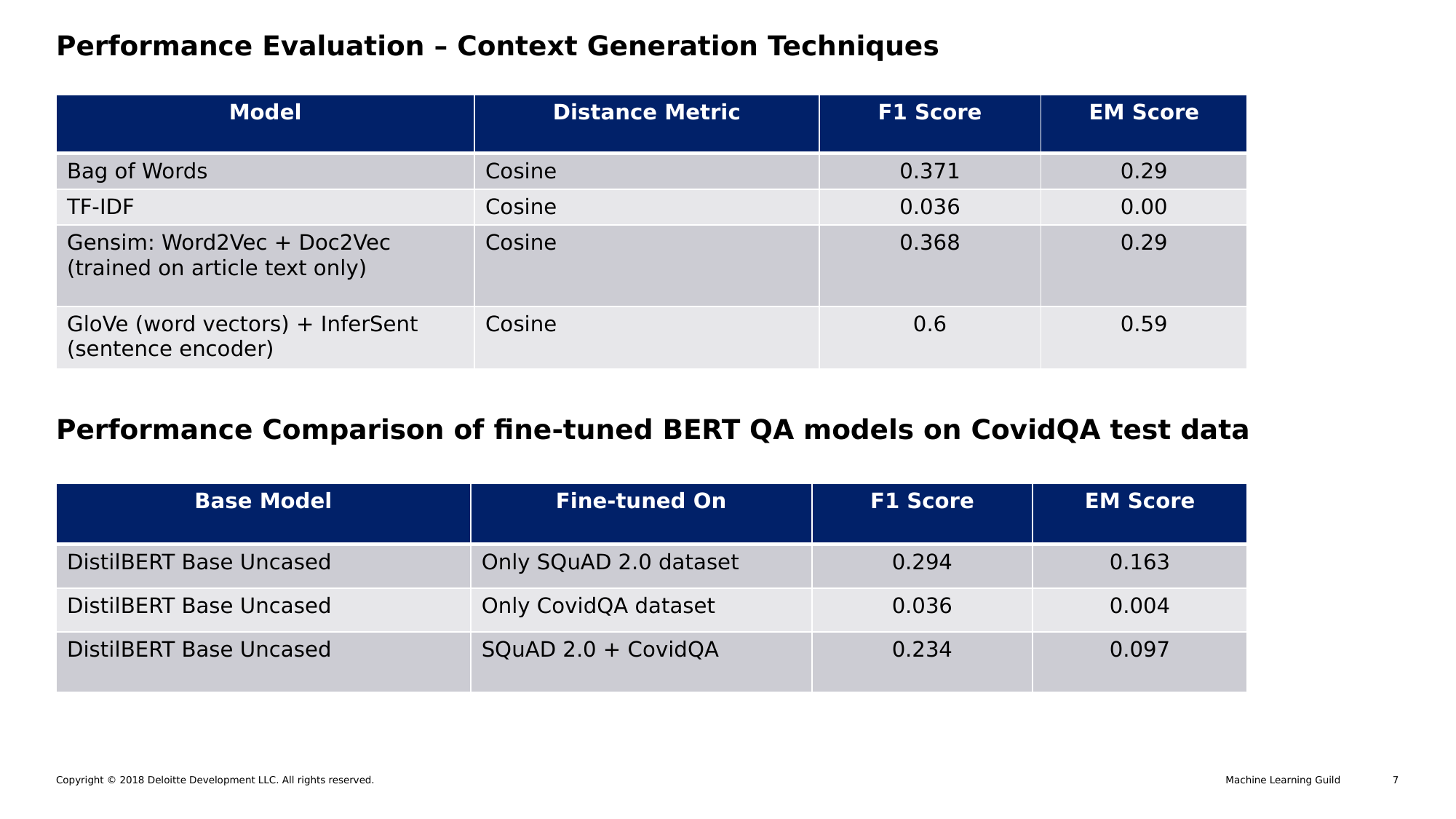

# Performance Evaluation – Context Generation Techniques
| Model | Distance Metric | F1 Score | EM Score |
| --- | --- | --- | --- |
| Bag of Words | Cosine | 0.371 | 0.29 |
| TF-IDF | Cosine | 0.036 | 0.00 |
| Gensim: Word2Vec + Doc2Vec (trained on article text only) | Cosine | 0.368 | 0.29 |
| GloVe (word vectors) + InferSent (sentence encoder) | Cosine | 0.6 | 0.59 |
Performance Comparison of fine-tuned BERT QA models on CovidQA test data
| Base Model | Fine-tuned On | F1 Score | EM Score |
| --- | --- | --- | --- |
| DistilBERT Base Uncased | Only SQuAD 2.0 dataset | 0.294 | 0.163 |
| DistilBERT Base Uncased | Only CovidQA dataset | 0.036 | 0.004 |
| DistilBERT Base Uncased | SQuAD 2.0 + CovidQA | 0.234 | 0.097 |